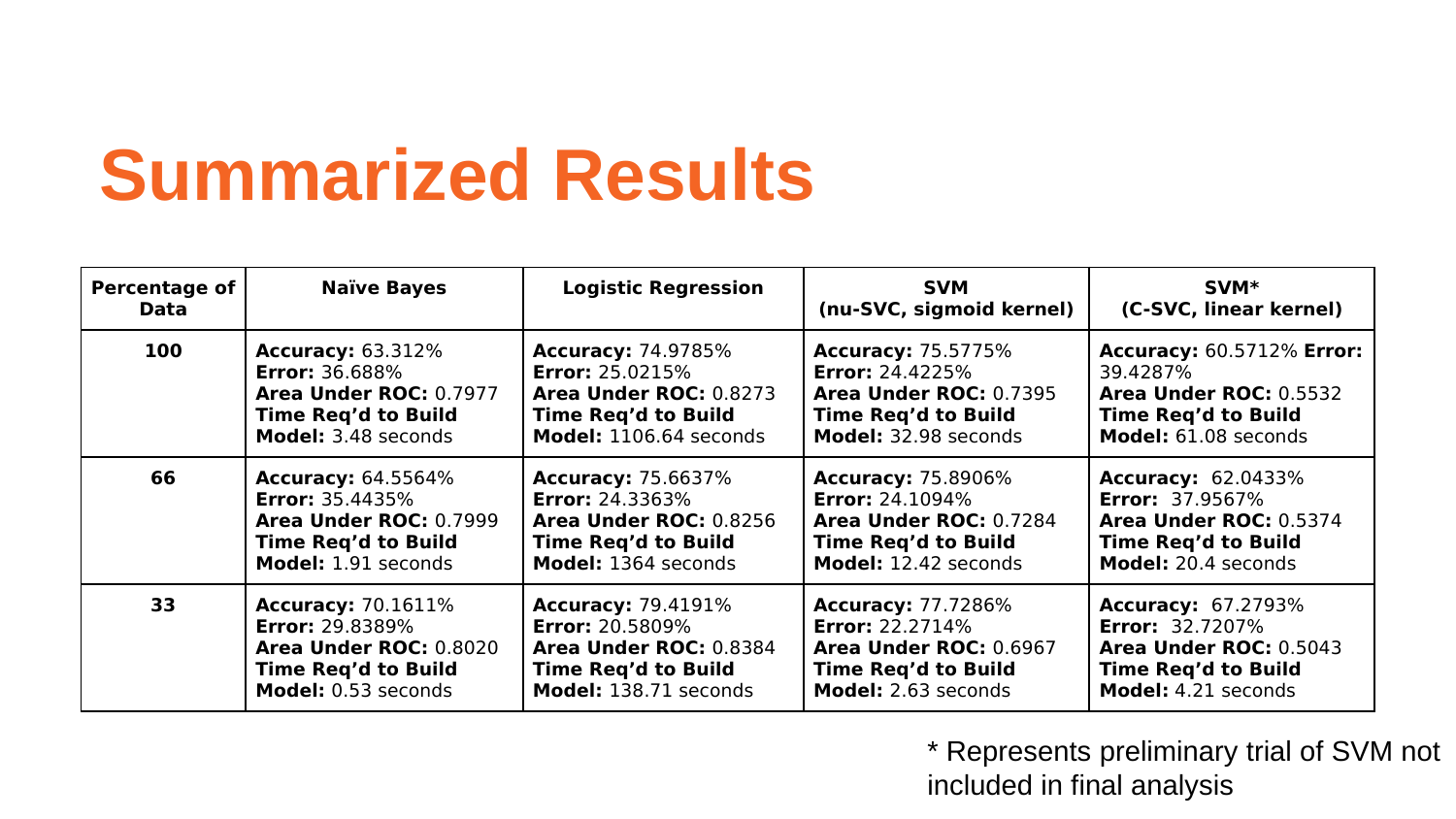

Summarized Results
| Percentage of Data | Naïve Bayes | Logistic Regression | SVM (nu-SVC, sigmoid kernel) | SVM\* (C-SVC, linear kernel) |
| --- | --- | --- | --- | --- |
| 100 | Accuracy: 63.312% Error: 36.688% Area Under ROC: 0.7977 Time Req’d to Build Model: 3.48 seconds | Accuracy: 74.9785% Error: 25.0215% Area Under ROC: 0.8273 Time Req’d to Build Model: 1106.64 seconds | Accuracy: 75.5775% Error: 24.4225% Area Under ROC: 0.7395 Time Req’d to Build Model: 32.98 seconds | Accuracy: 60.5712% Error: 39.4287% Area Under ROC: 0.5532 Time Req’d to Build Model: 61.08 seconds |
| 66 | Accuracy: 64.5564% Error: 35.4435% Area Under ROC: 0.7999 Time Req’d to Build Model: 1.91 seconds | Accuracy: 75.6637% Error: 24.3363% Area Under ROC: 0.8256 Time Req’d to Build Model: 1364 seconds | Accuracy: 75.8906% Error: 24.1094% Area Under ROC: 0.7284 Time Req’d to Build Model: 12.42 seconds | Accuracy: 62.0433% Error: 37.9567% Area Under ROC: 0.5374 Time Req’d to Build Model: 20.4 seconds |
| 33 | Accuracy: 70.1611% Error: 29.8389% Area Under ROC: 0.8020 Time Req’d to Build Model: 0.53 seconds | Accuracy: 79.4191% Error: 20.5809% Area Under ROC: 0.8384 Time Req’d to Build Model: 138.71 seconds | Accuracy: 77.7286% Error: 22.2714% Area Under ROC: 0.6967 Time Req’d to Build Model: 2.63 seconds | Accuracy: 67.2793% Error: 32.7207% Area Under ROC: 0.5043 Time Req’d to Build Model: 4.21 seconds |
* Represents preliminary trial of SVM not included in final analysis